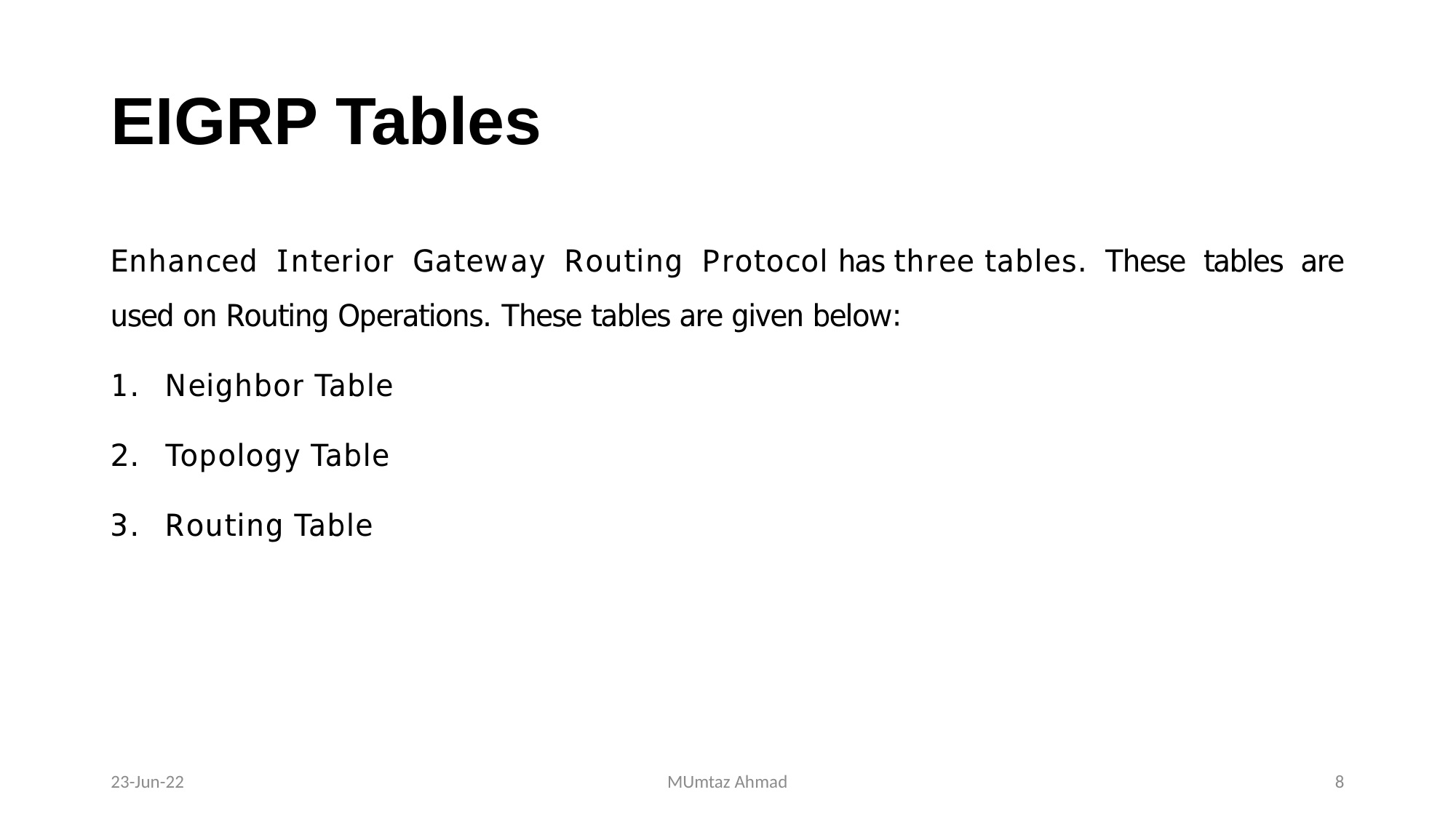

# EIGRP Tables
Enhanced Interior Gateway Routing Protocol has three tables. These tables are used on Routing Operations. These tables are given below:
Neighbor Table
Topology Table
Routing Table

23-Jun-22
MUmtaz Ahmad
8